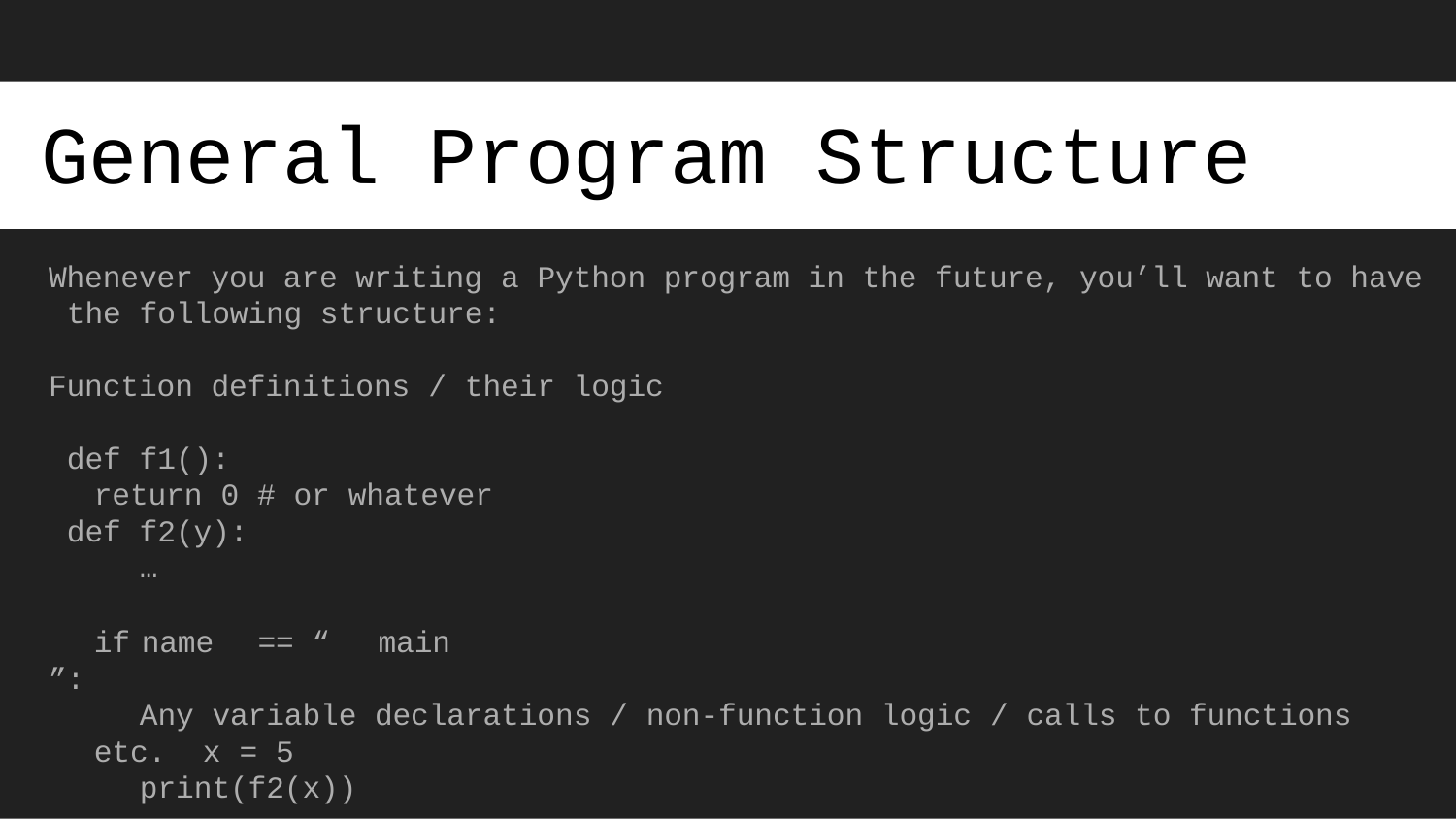

# General Program Structure
Whenever you are writing a Python program in the future, you’ll want to have  the following structure:
Function definitions / their logic  def f1():
return 0 # or whatever  def f2(y):
…

if	name	== “	main	”:
Any variable declarations / non-function logic / calls to functions etc.  x = 5
print(f2(x))
…